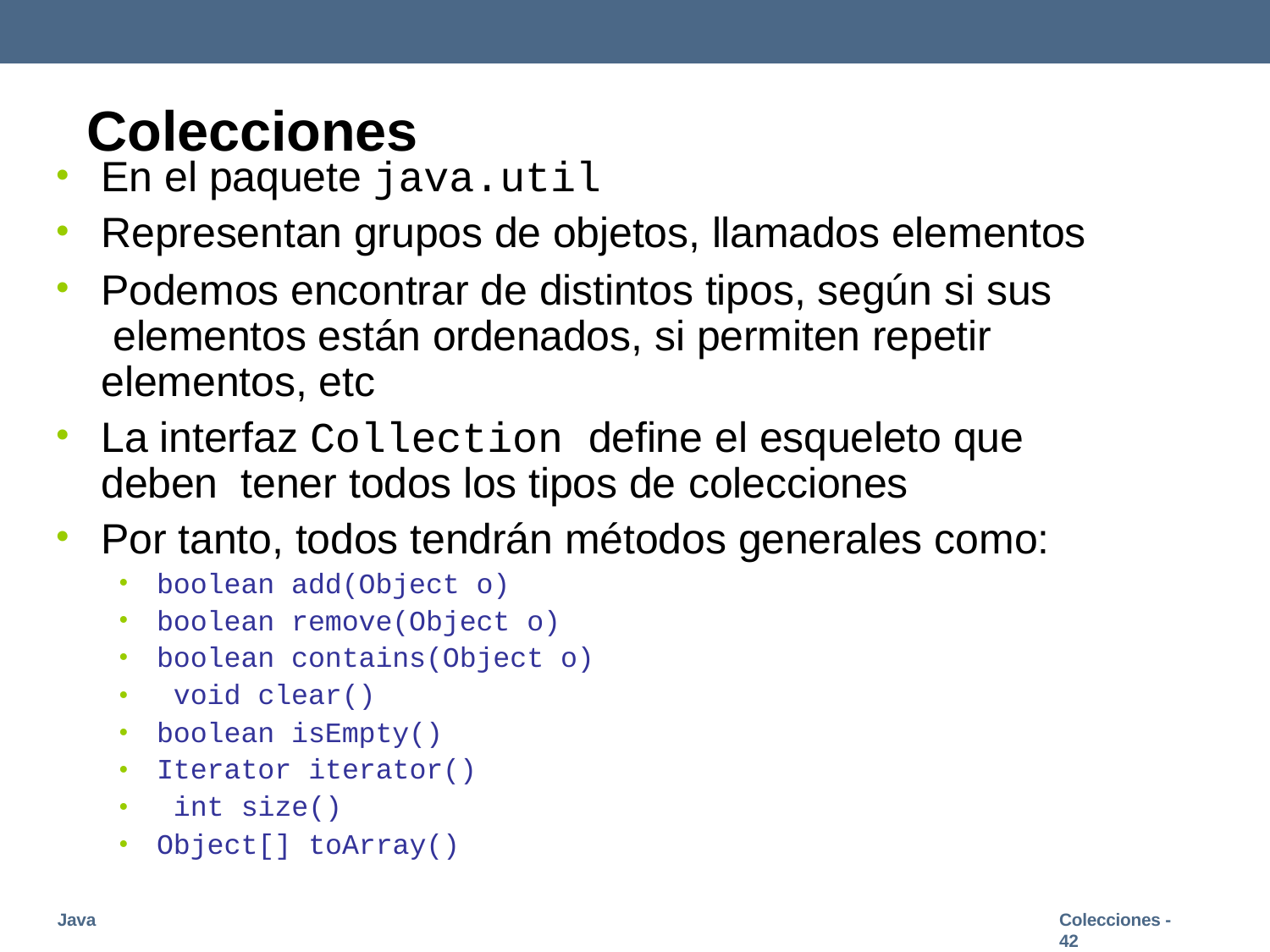

# Colecciones
•
•
•
En el paquete java.util
Representan grupos de objetos, llamados elementos
Podemos encontrar de distintos tipos, según si sus  elementos están ordenados, si permiten repetir  elementos, etc
La interfaz Collection define el esqueleto que deben  tener todos los tipos de colecciones
Por tanto, todos tendrán métodos generales como:
•
•
•
•
•
•
•
•
•
•
boolean add(Object o)  boolean remove(Object o)  boolean contains(Object o)  void clear()
boolean isEmpty()  Iterator iterator()  int size()
Object[] toArray()
Java
Colecciones - 42